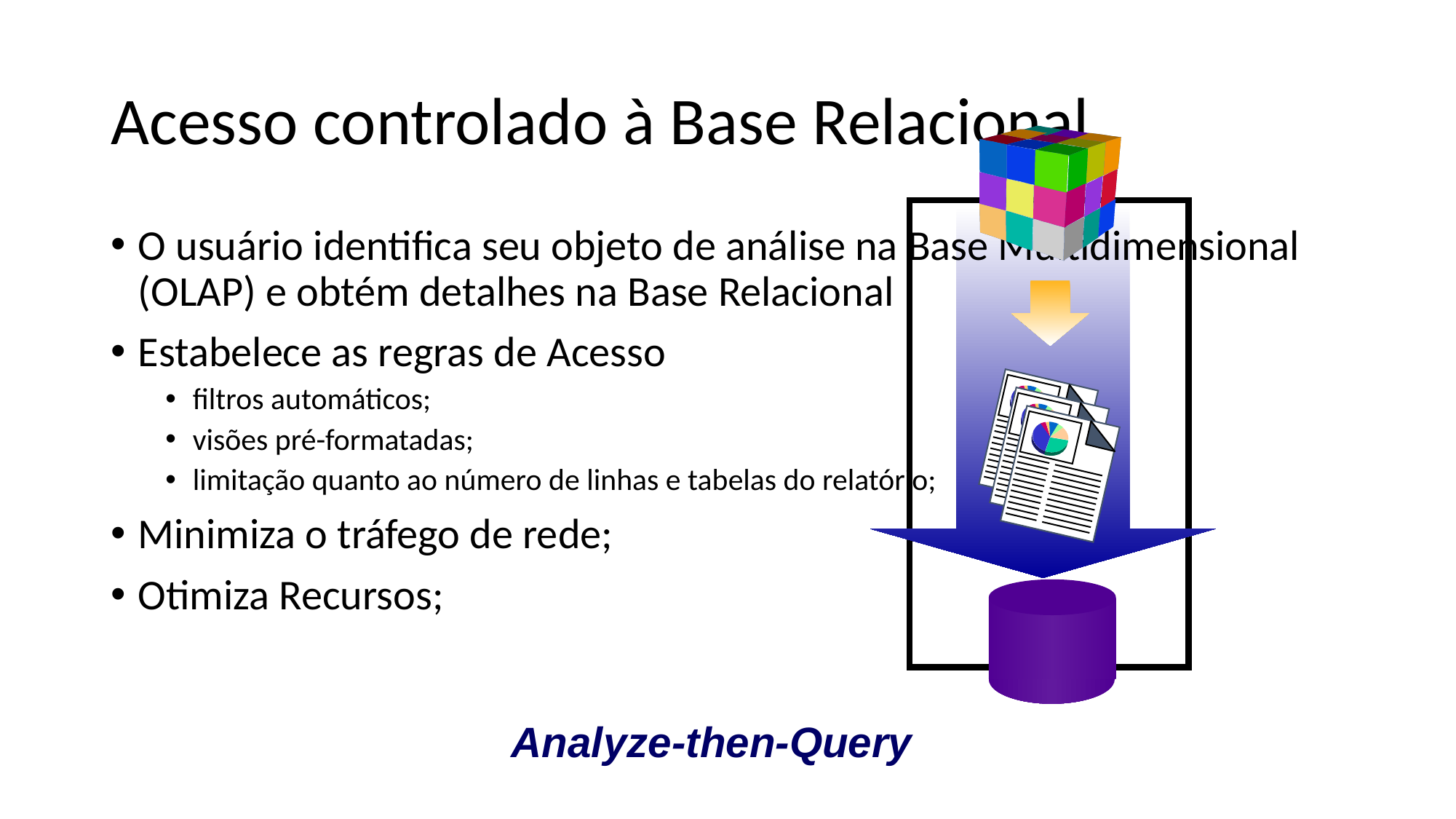

# Acesso controlado à Base Relacional

O usuário identifica seu objeto de análise na Base Multidimensional (OLAP) e obtém detalhes na Base Relacional
Estabelece as regras de Acesso
filtros automáticos;
visões pré-formatadas;
limitação quanto ao número de linhas e tabelas do relatório;
Minimiza o tráfego de rede;
Otimiza Recursos;

Analyze-then-Query